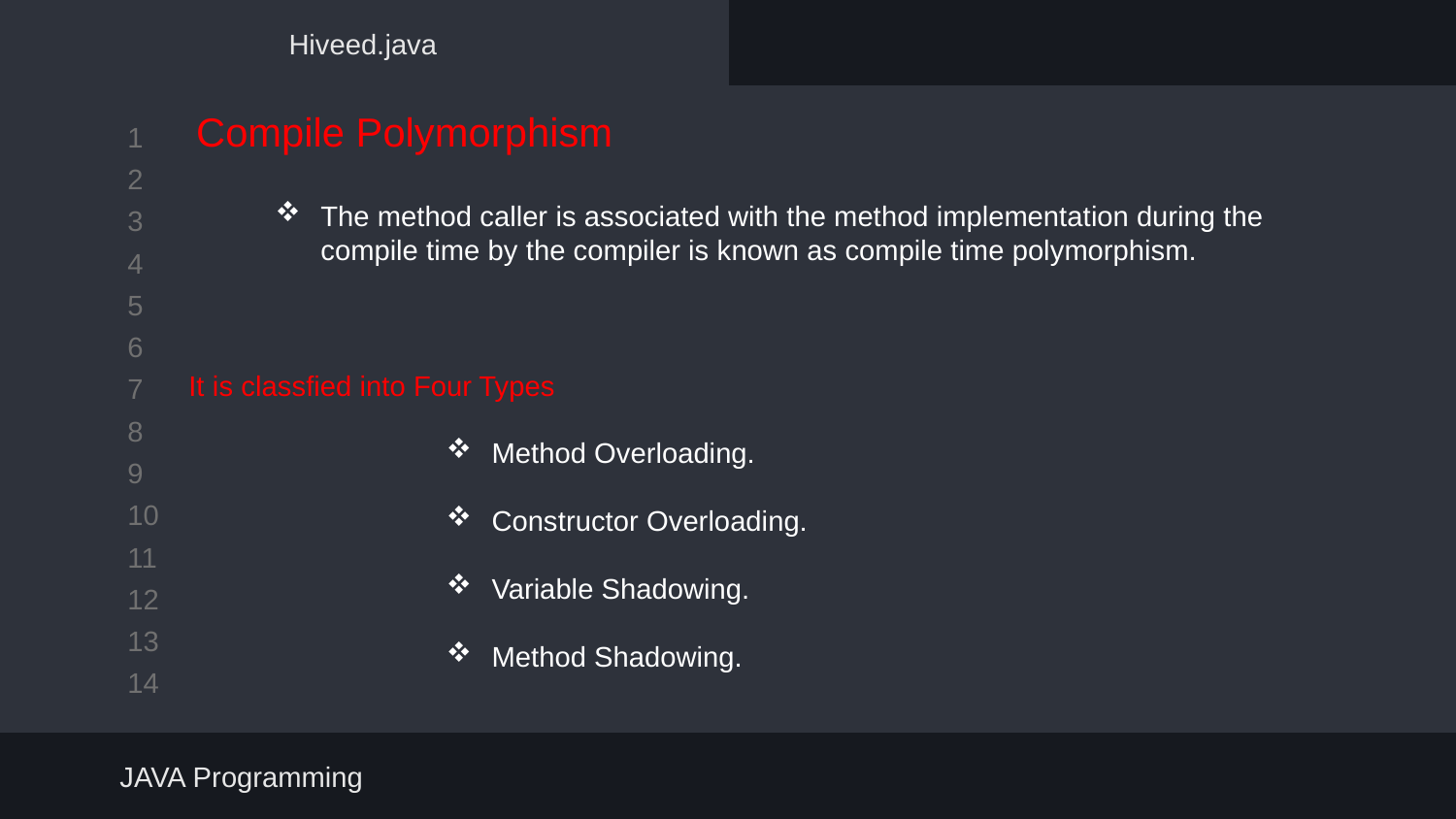

Hiveed.java
Compile Polymorphism
The method caller is associated with the method implementation during the compile time by the compiler is known as compile time polymorphism.
It is classfied into Four Types
Method Overloading.

Constructor Overloading.

Variable Shadowing.

Method Shadowing.
JAVA Programming